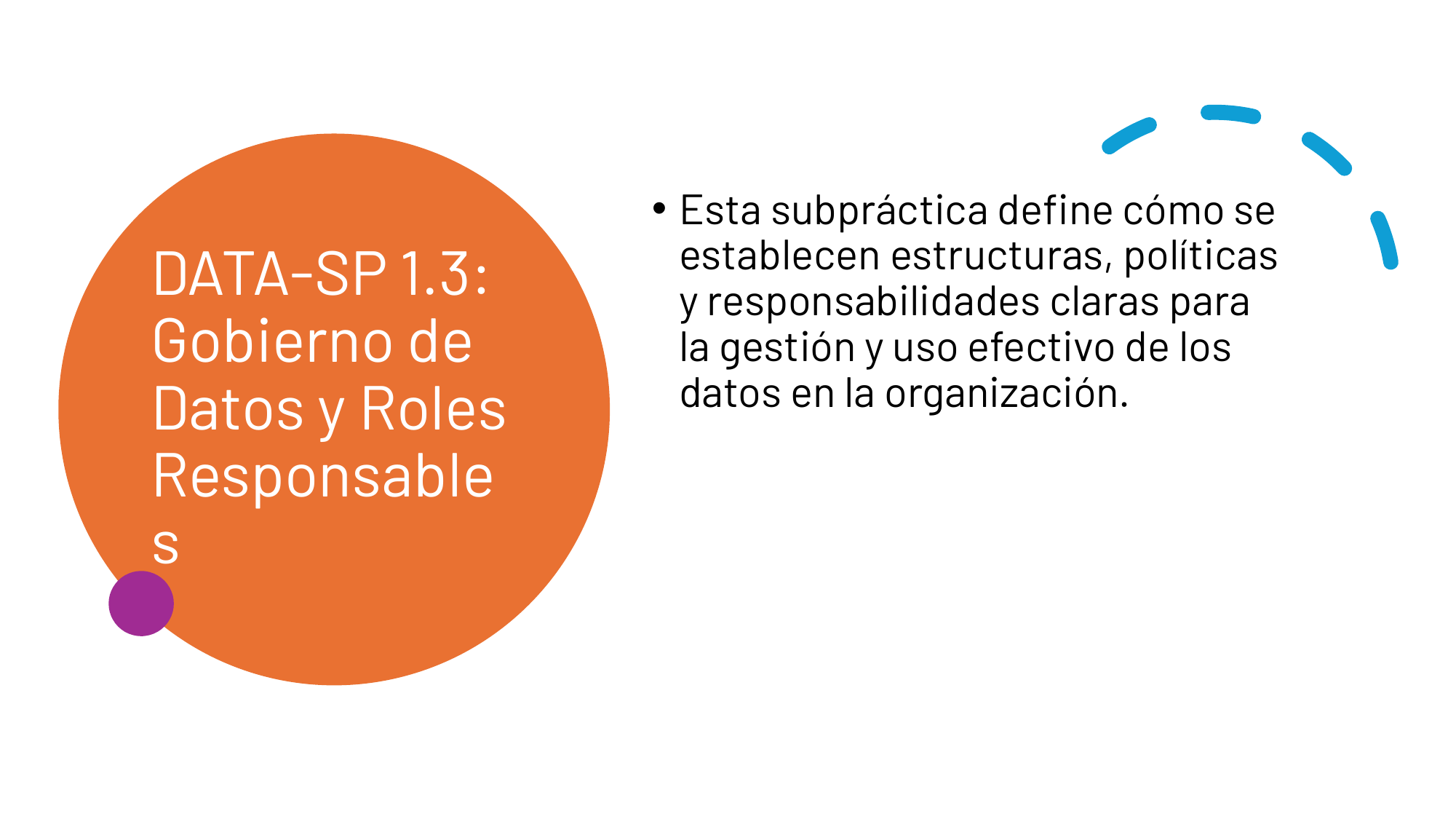

# DATA-SP 1.3: Gobierno de Datos y Roles Responsables
Esta subpráctica define cómo se establecen estructuras, políticas y responsabilidades claras para la gestión y uso efectivo de los datos en la organización.